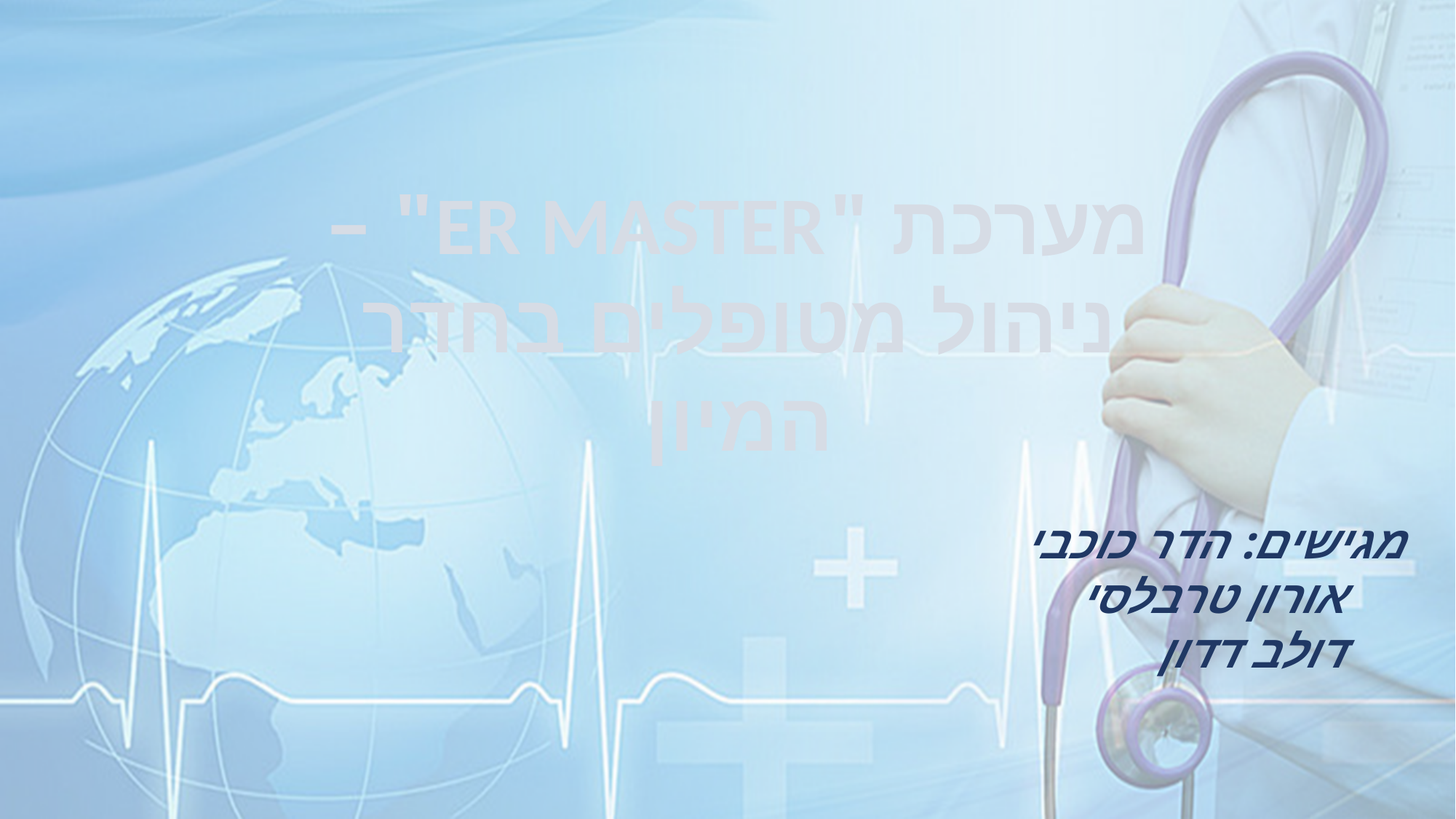

מערכת "ER MASTER" – ניהול מטופלים בחדר המיון

מגישים: הדר כוכבי
	     אורון טרבלסי
	     דולב דדון